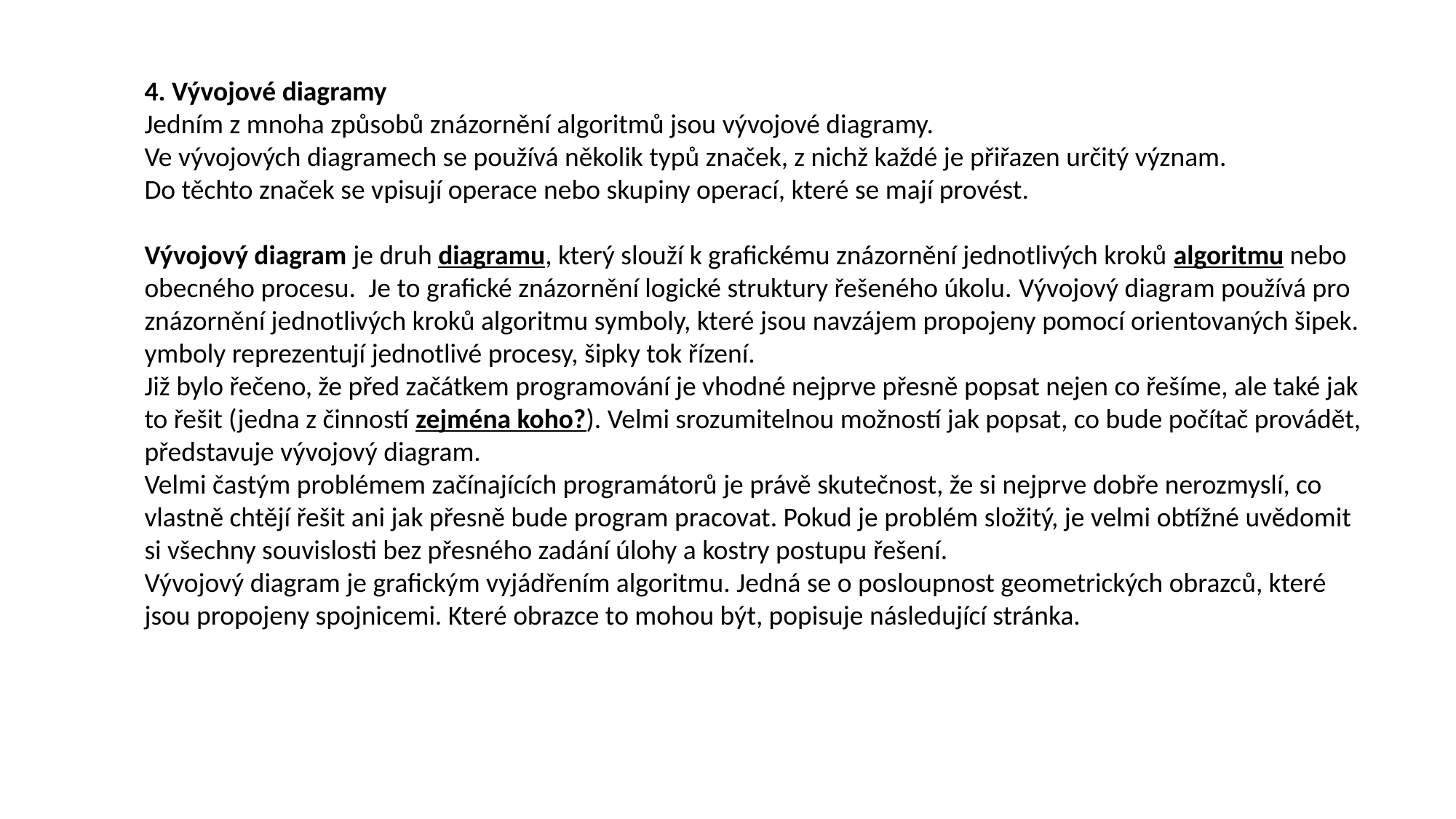

4. Vývojové diagramy
Jedním z mnoha způsobů znázornění algoritmů jsou vývojové diagramy.
Ve vývojových diagramech se používá několik typů značek, z nichž každé je přiřazen určitý význam.
Do těchto značek se vpisují operace nebo skupiny operací, které se mají provést.

Vývojový diagram je druh diagramu, který slouží k grafickému znázornění jednotlivých kroků algoritmu nebo
obecného procesu.  Je to grafické znázornění logické struktury řešeného úkolu. Vývojový diagram používá pro
znázornění jednotlivých kroků algoritmu symboly, které jsou navzájem propojeny pomocí orientovaných šipek.
ymboly reprezentují jednotlivé procesy, šipky tok řízení.
Již bylo řečeno, že před začátkem programování je vhodné nejprve přesně popsat nejen co řešíme, ale také jak
to řešit (jedna z činností zejména koho?). Velmi srozumitelnou možností jak popsat, co bude počítač provádět,
představuje vývojový diagram.
Velmi častým problémem začínajících programátorů je právě skutečnost, že si nejprve dobře nerozmyslí, co
vlastně chtějí řešit ani jak přesně bude program pracovat. Pokud je problém složitý, je velmi obtížné uvědomit
si všechny souvislosti bez přesného zadání úlohy a kostry postupu řešení.
Vývojový diagram je grafickým vyjádřením algoritmu. Jedná se o posloupnost geometrických obrazců, které
jsou propojeny spojnicemi. Které obrazce to mohou být, popisuje následující stránka.